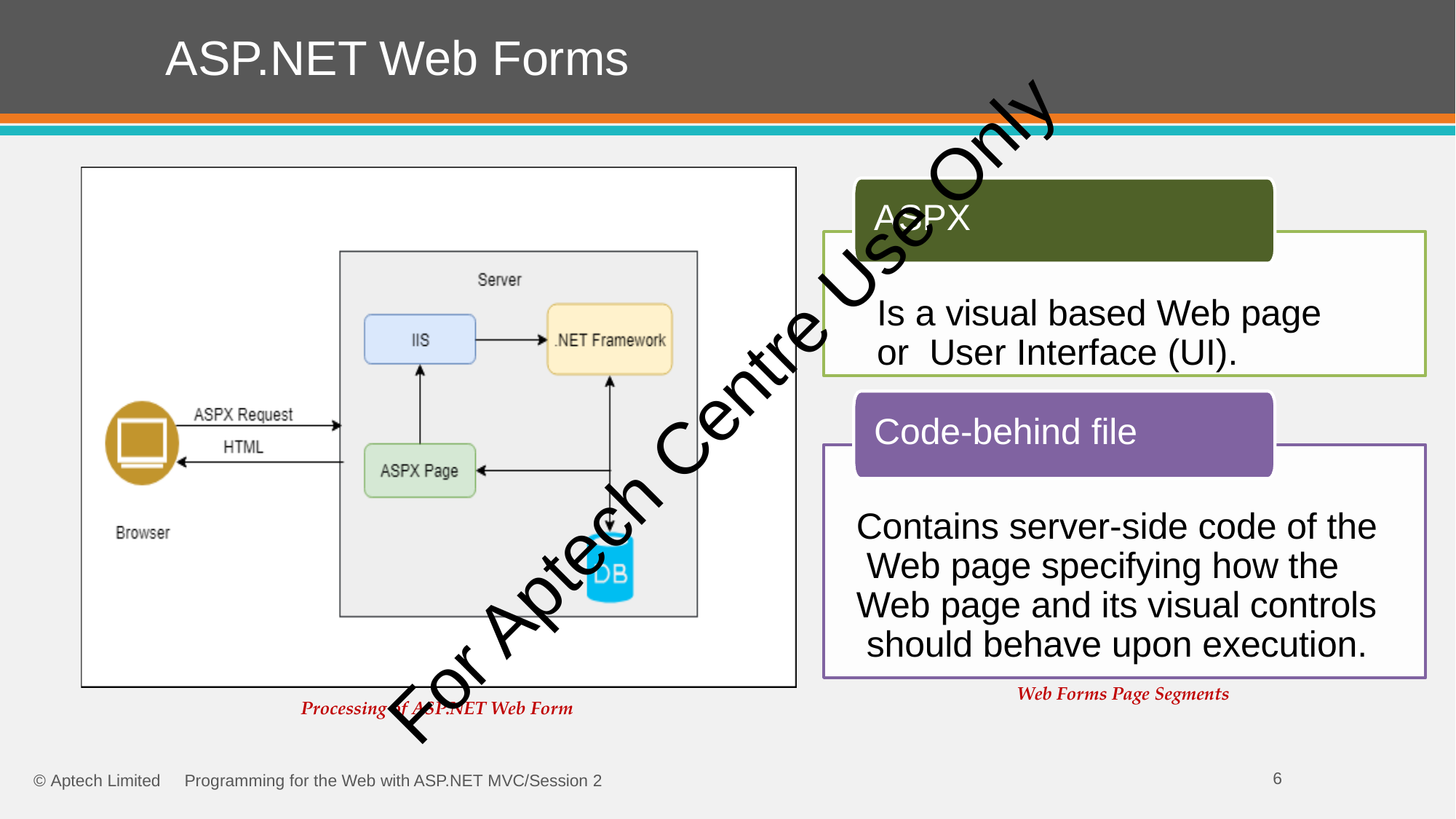

# ASP.NET Web Forms

ASPX

Is a visual based Web page or  User Interface (UI).
Code-behind file

Contains server-side code of the  Web page specifying how the  Web page and its visual controls  should behave upon execution.
For Aptech Centre Use Only

Web Forms Page Segments
Processing of ASP.NET Web Form
6
© Aptech Limited	Programming for the Web with ASP.NET MVC/Session 2